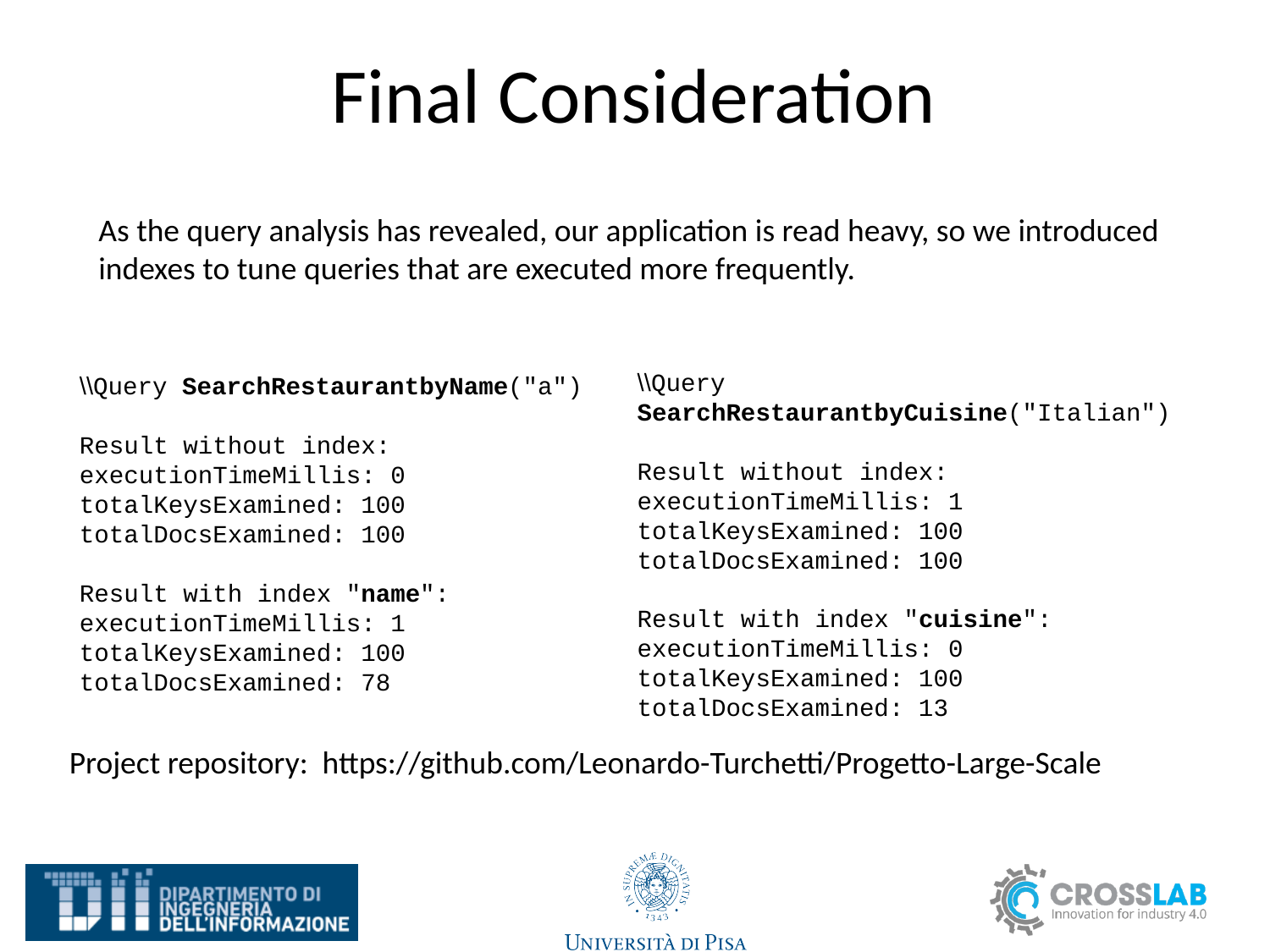

# Final Consideration
As the query analysis has revealed, our application is read heavy, so we introduced indexes to tune queries that are executed more frequently.

\\Query SearchRestaurantbyCuisine("Italian")
Result without index:
executionTimeMillis: 1
totalKeysExamined: 100
totalDocsExamined: 100
Result with index "cuisine":
executionTimeMillis: 0
totalKeysExamined: 100
totalDocsExamined: 13
\\Query SearchRestaurantbyName("a")
Result without index:
executionTimeMillis: 0
totalKeysExamined: 100
totalDocsExamined: 100
Result with index "name":
executionTimeMillis: 1
totalKeysExamined: 100
totalDocsExamined: 78
Project repository:  https://github.com/Leonardo-Turchetti/Progetto-Large-Scale